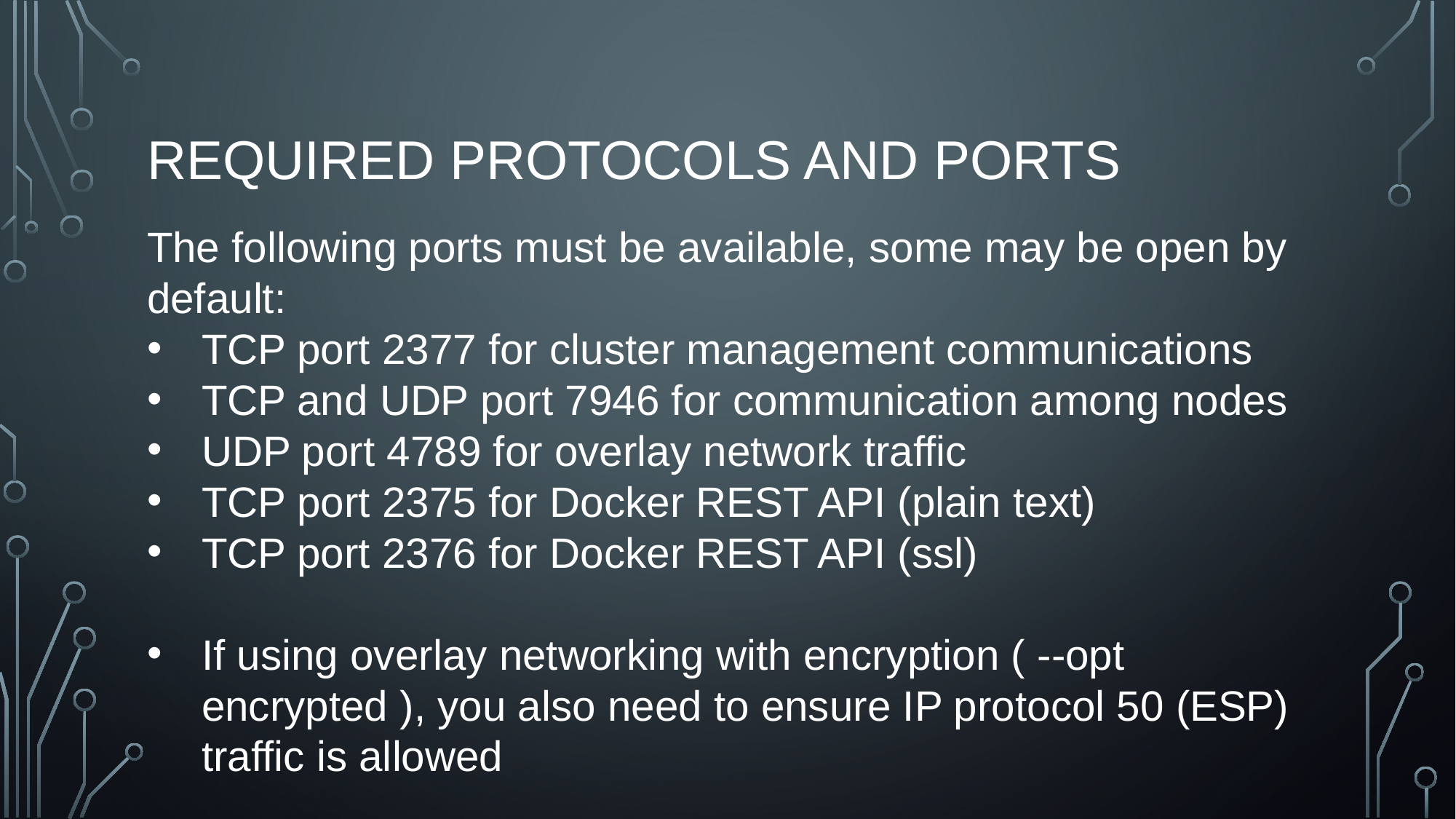

# Required protocols and ports
The following ports must be available, some may be open by default:
TCP port 2377 for cluster management communications
TCP and UDP port 7946 for communication among nodes
UDP port 4789 for overlay network traffic
TCP port 2375 for Docker REST API (plain text)
TCP port 2376 for Docker REST API (ssl)

If using overlay networking with encryption ( --opt encrypted ), you also need to ensure IP protocol 50 (ESP) traffic is allowed

ESP = encapsulating security payload.